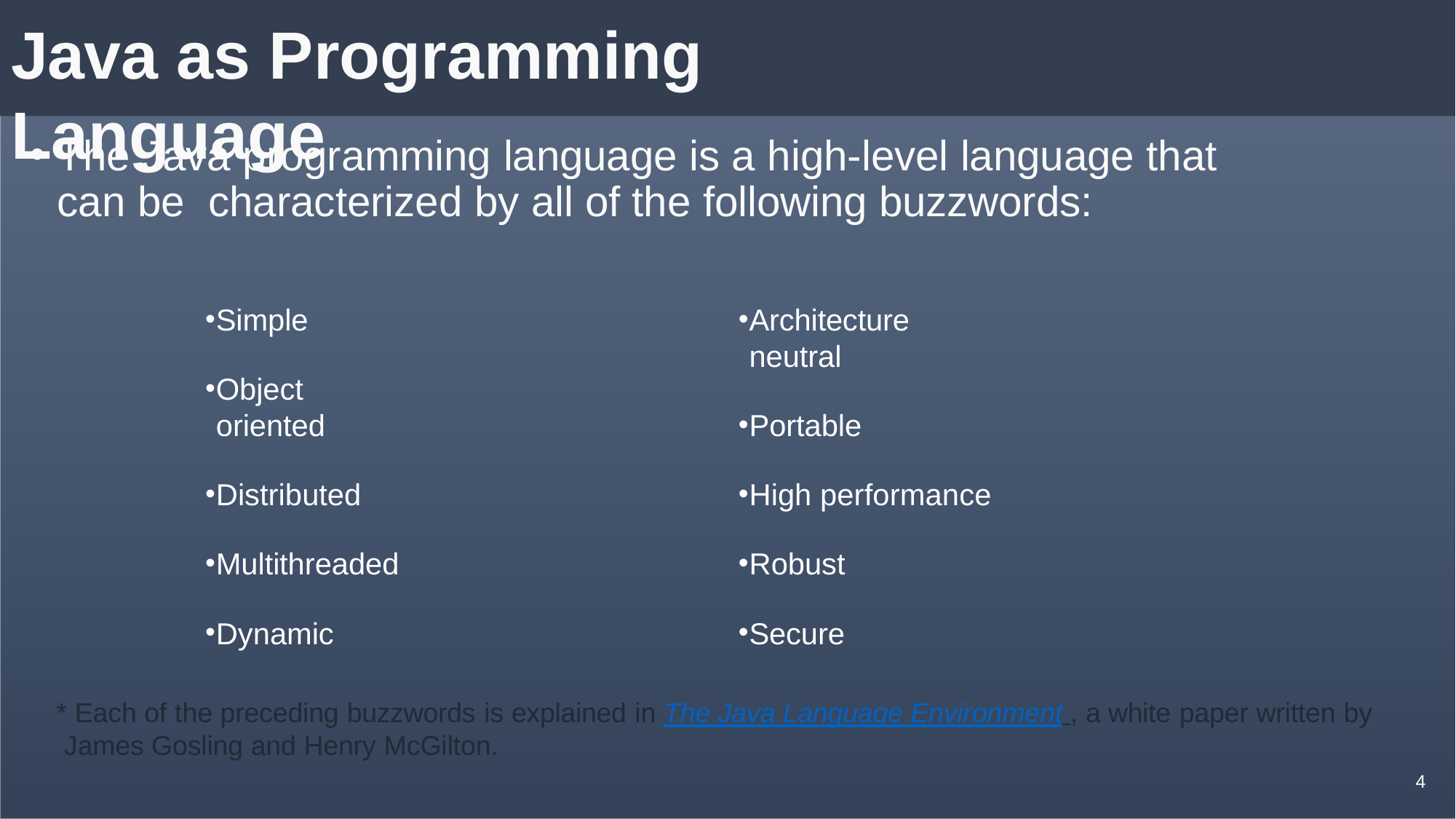

# Java as Programming Language
The Java programming language is a high-level language that can be  characterized by all of the following buzzwords:
Simple

Object oriented

Distributed

Multithreaded

Dynamic
Architecture neutral

Portable

High performance

Robust

Secure
* Each of the preceding buzzwords is explained in The Java Language Environment , a white paper written by  James Gosling and Henry McGilton.
4